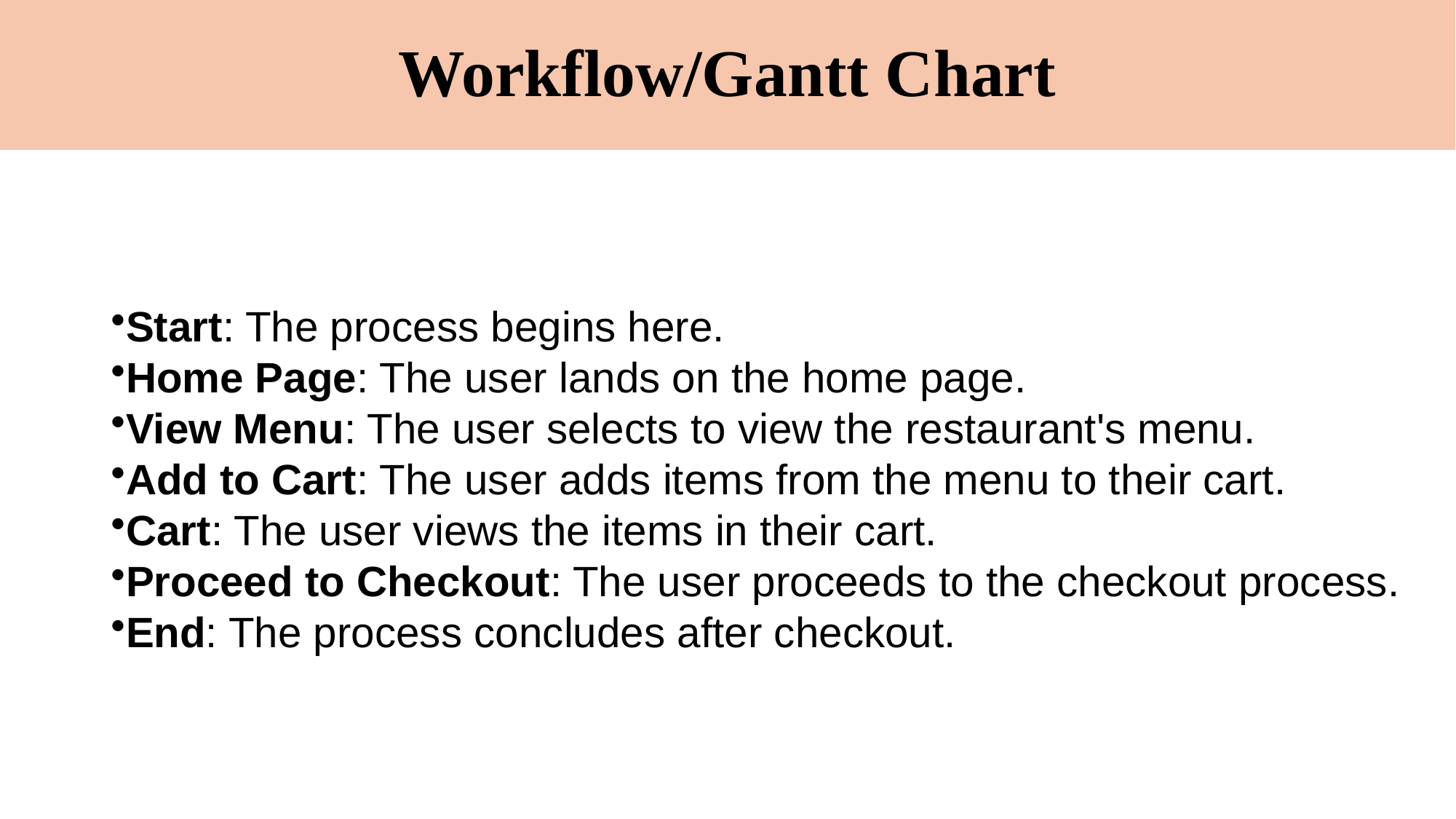

# Workflow/Gantt Chart
Start: The process begins here.
Home Page: The user lands on the home page.
View Menu: The user selects to view the restaurant's menu.
Add to Cart: The user adds items from the menu to their cart.
Cart: The user views the items in their cart.
Proceed to Checkout: The user proceeds to the checkout process.
End: The process concludes after checkout.